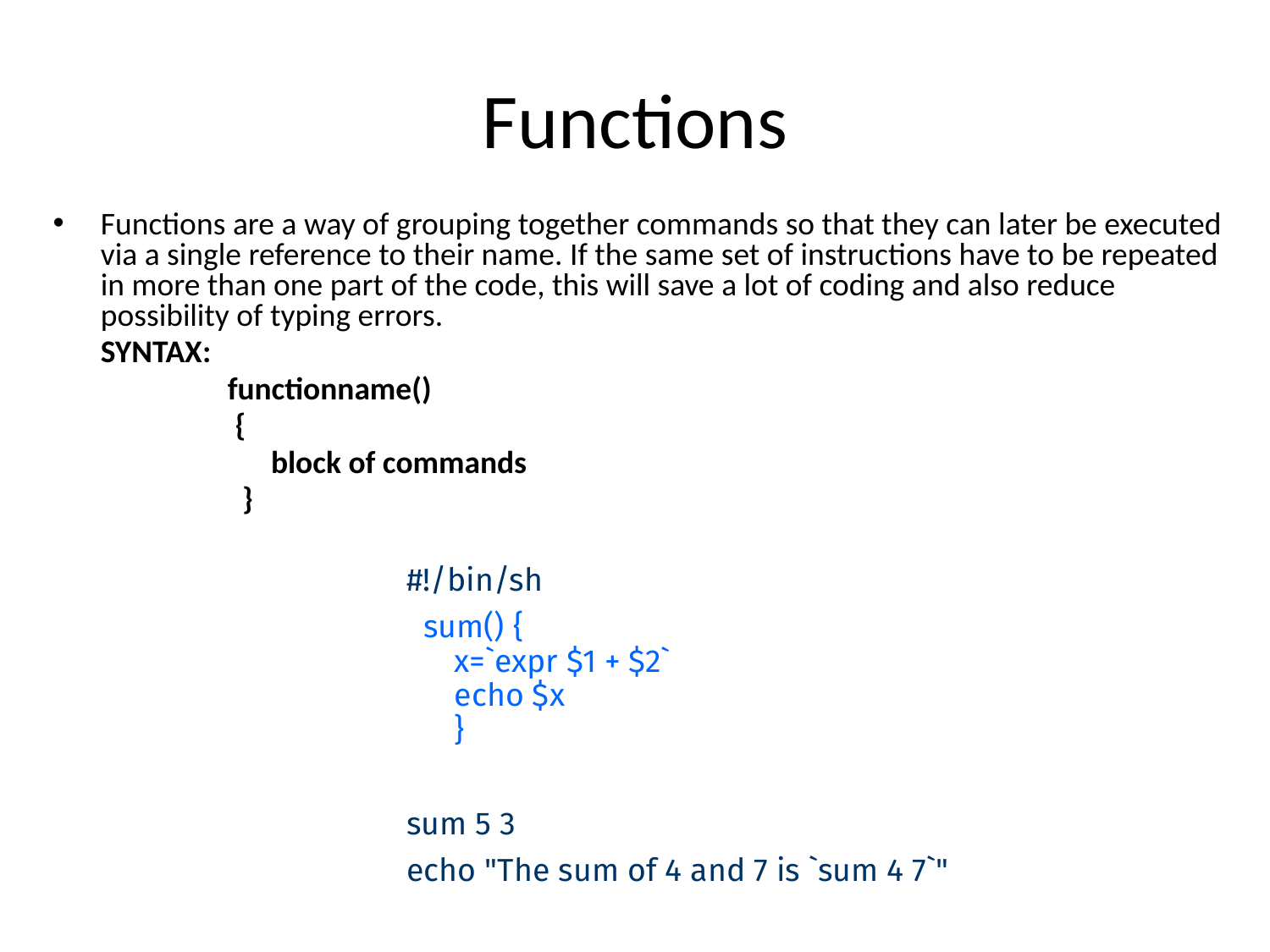

# Functions
Functions are a way of grouping together commands so that they can later be executed via a single reference to their name. If the same set of instructions have to be repeated in more than one part of the code, this will save a lot of coding and also reduce possibility of typing errors.
	SYNTAX:
 		functionname()
		 {
		      block of commands
 		  }

#!/bin/sh
  sum() {
x=`expr $1 + $2`
echo $x
}

sum 5 3
echo "The sum of 4 and 7 is `sum 4 7`"